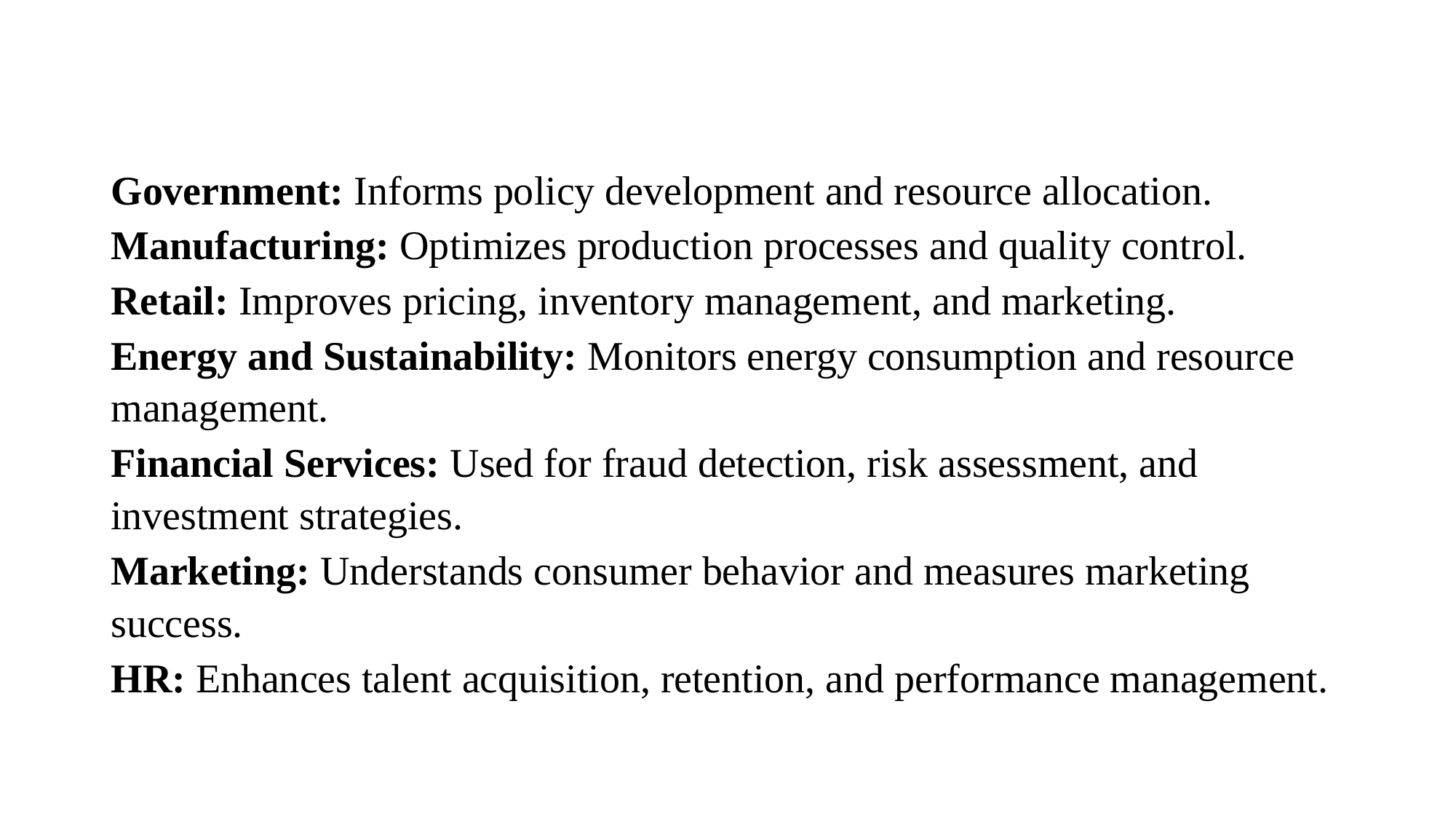

#
Government: Informs policy development and resource allocation.
Manufacturing: Optimizes production processes and quality control.
Retail: Improves pricing, inventory management, and marketing.
Energy and Sustainability: Monitors energy consumption and resource management.
Financial Services: Used for fraud detection, risk assessment, and investment strategies.
Marketing: Understands consumer behavior and measures marketing success.
HR: Enhances talent acquisition, retention, and performance management.